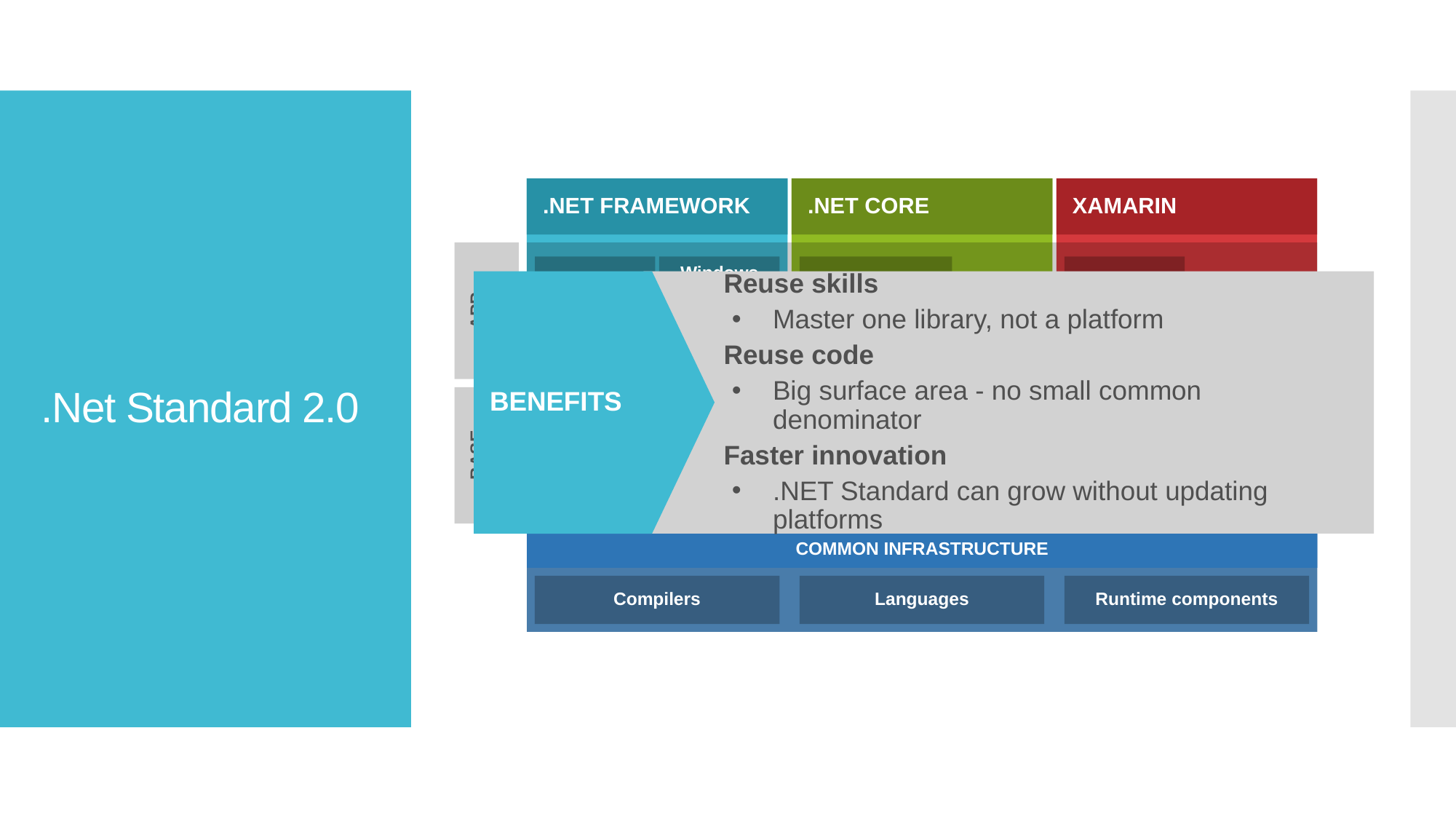

# .Net Standard 2.0

.NET FRAMEWORK

.NET CORE

XAMARIN
APP
MODELS

WPF
Windows Forms
ASP.NET
UWP
ASP.NET Core
iOS
Android
OS X
BENEFITS
Reuse skills
Master one library, not a platform
Reuse code
Big surface area - no small common denominator
Faster innovation
.NET Standard can grow without updating platforms
BASE
LIBRARIES

.NET STANDARD LIBRARY
One library to rule them all
BASE
LIBRARIES

Base Class Library
 Core Library
Mono Class Library
Base Class Library
 Core Library
Mono Class Library
COMMON INFRASTRUCTURE

Compilers
Languages
Runtime components